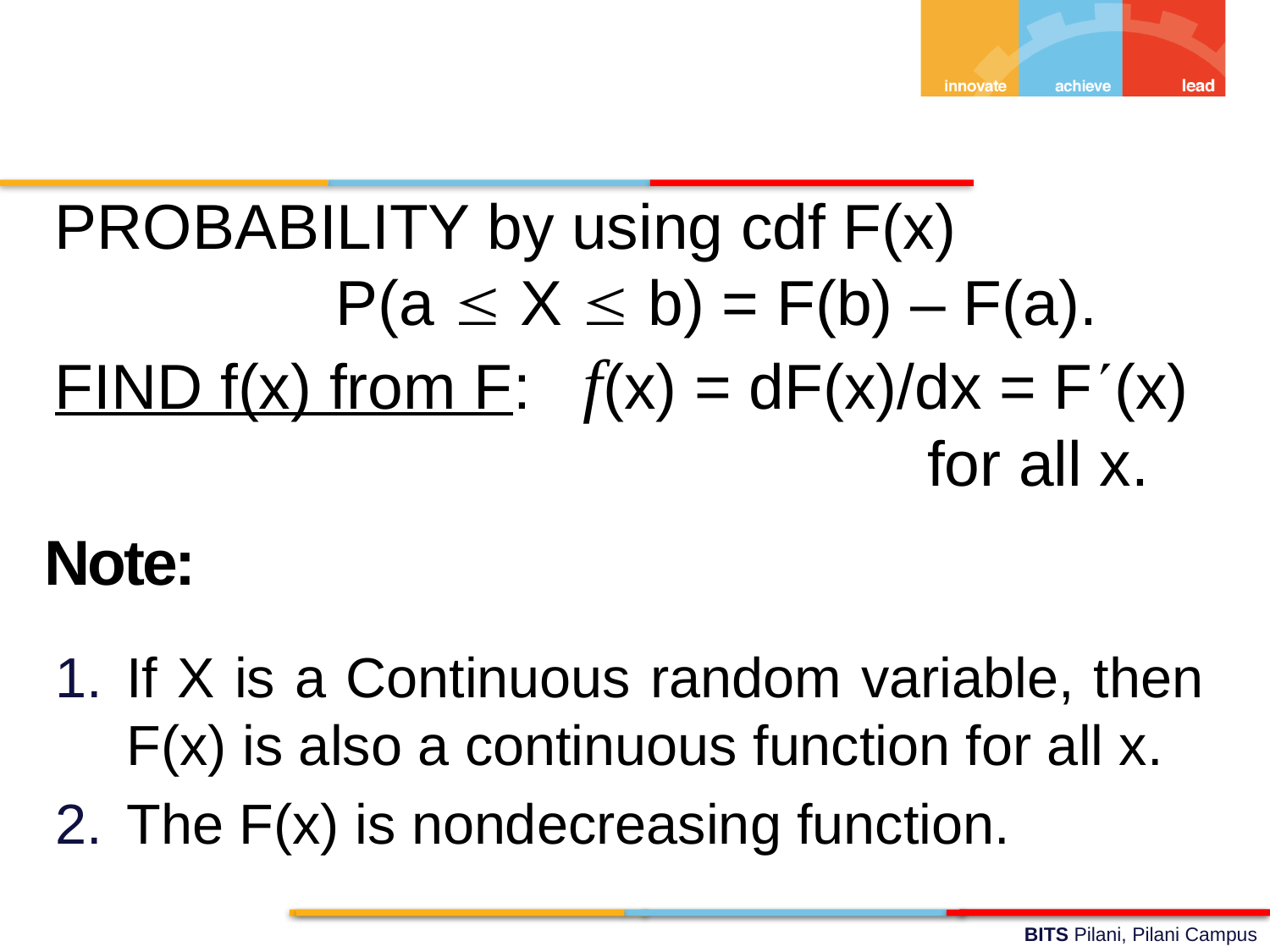

PROBABILITY by using cdf F(x)
                P(a ≤ X ≤ b) = F(b) – F(a).
FIND f(x) from F:   f(x) = dF(x)/dx = F′(x) for all x.

Note:
If X is a Continuous random variable, then F(x) is also a continuous function for all x.
The F(x) is nondecreasing function.